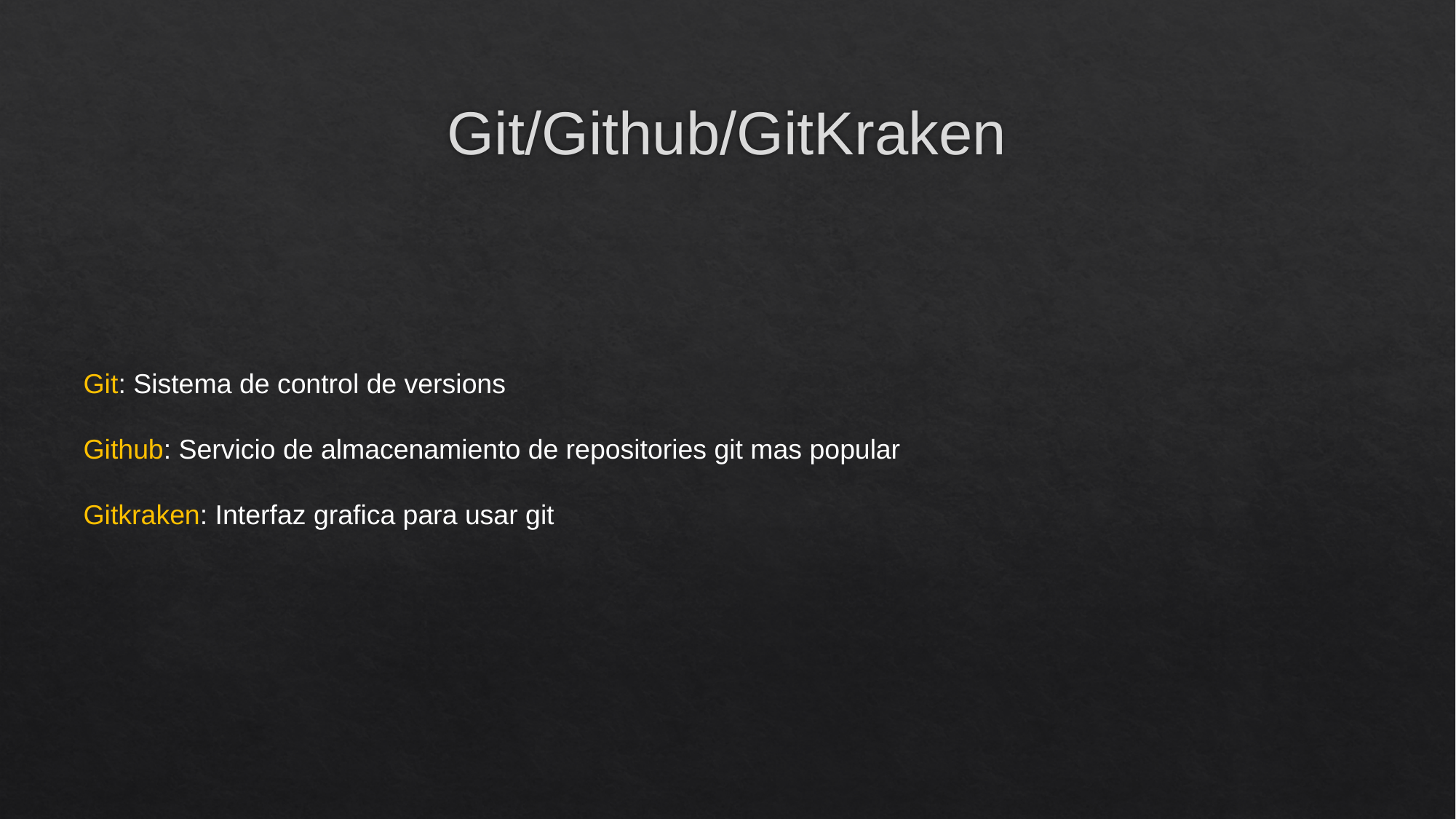

# Git/Github/GitKraken

Git: Sistema de control de versions

Github: Servicio de almacenamiento de repositories git mas popular

Gitkraken: Interfaz grafica para usar git